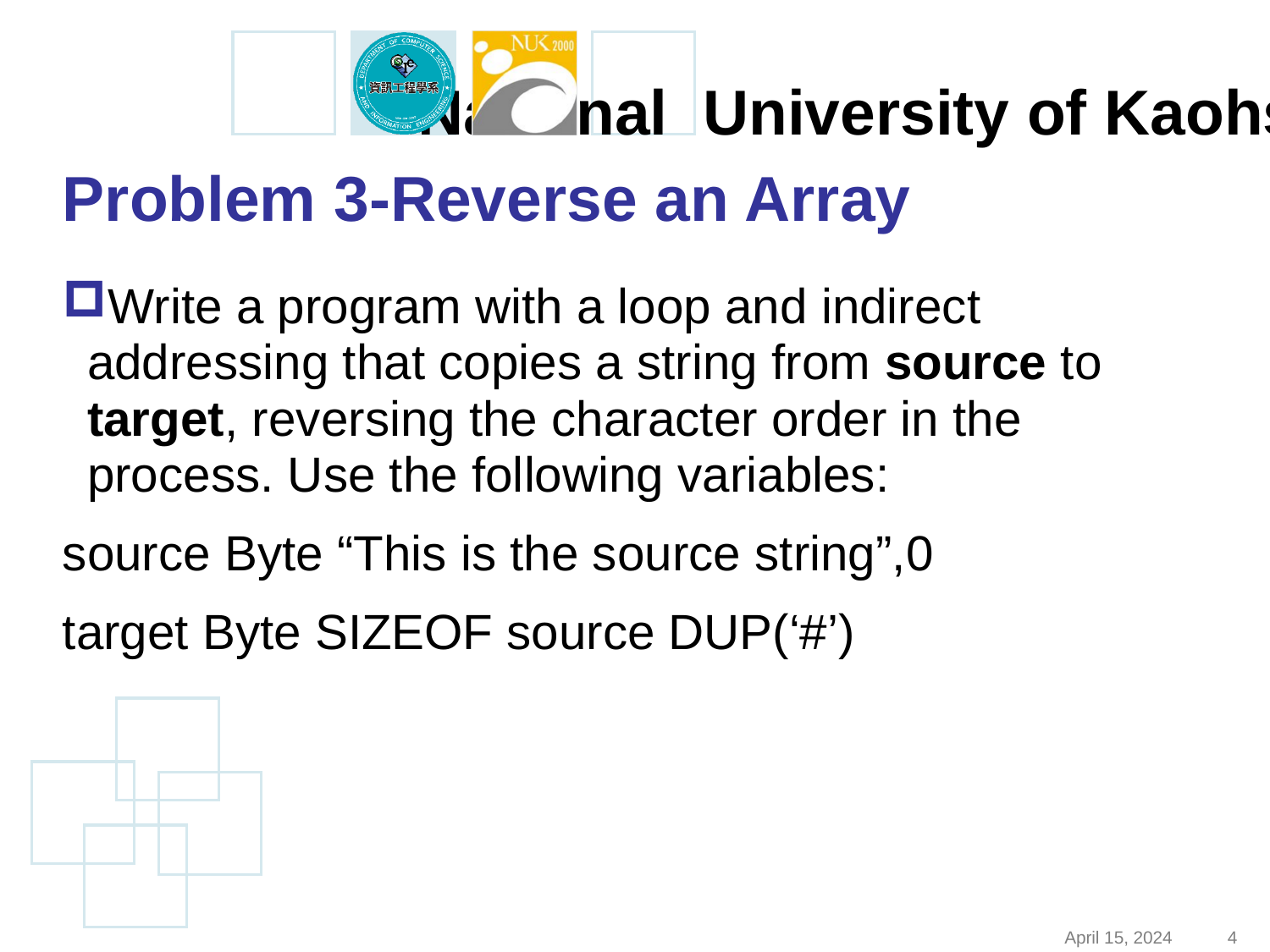

# Problem 3-Reverse an Array
Write a program with a loop and indirect addressing that copies a string from source to target, reversing the character order in the process. Use the following variables:
source Byte “This is the source string”,0
target Byte SIZEOF source DUP(‘#’)
April 15, 2024
4